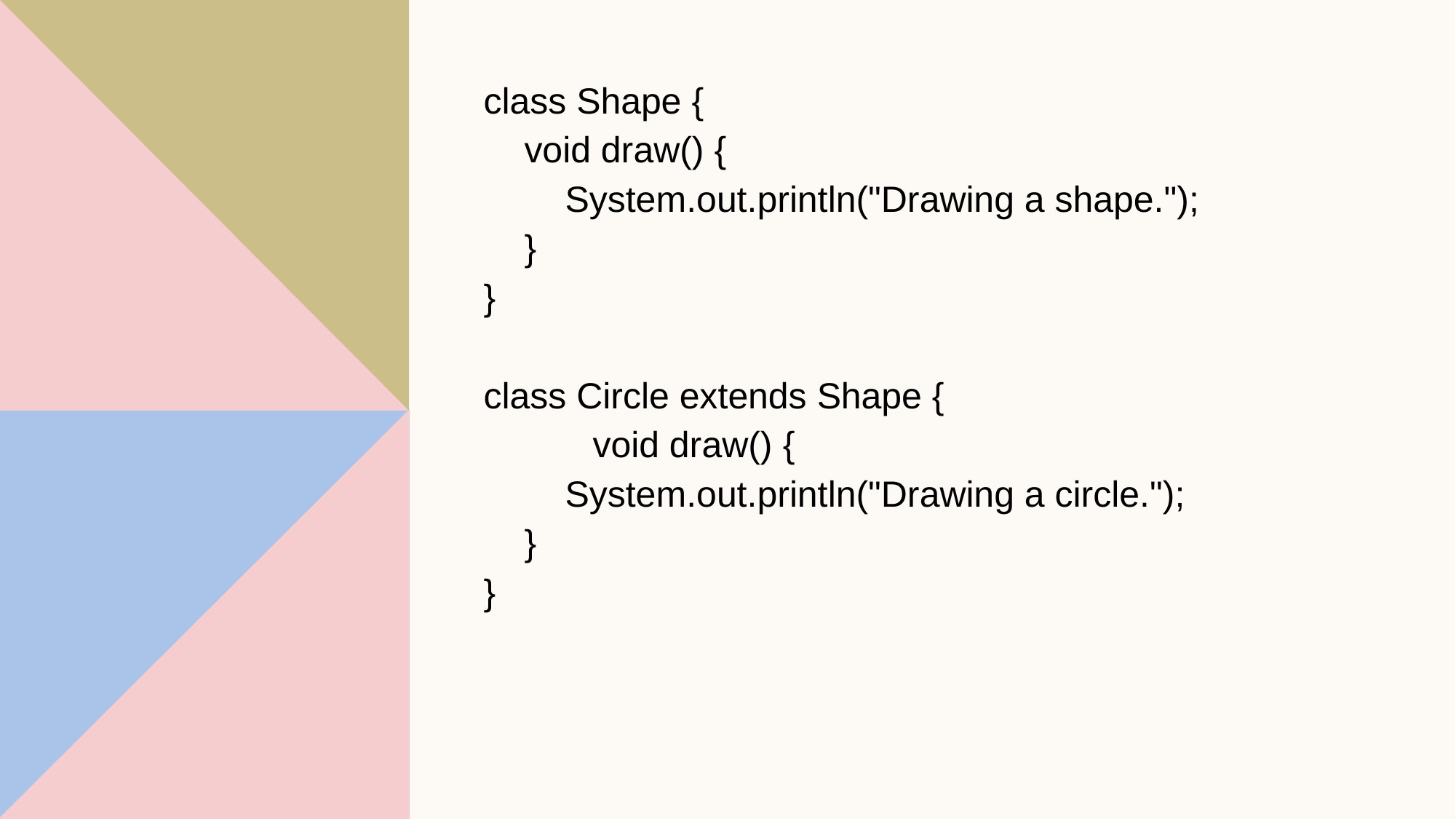

class Shape {
    void draw() {
        System.out.println("Drawing a shape.");
    }
}

class Circle extends Shape {
	void draw() {
        System.out.println("Drawing a circle.");
    }
}